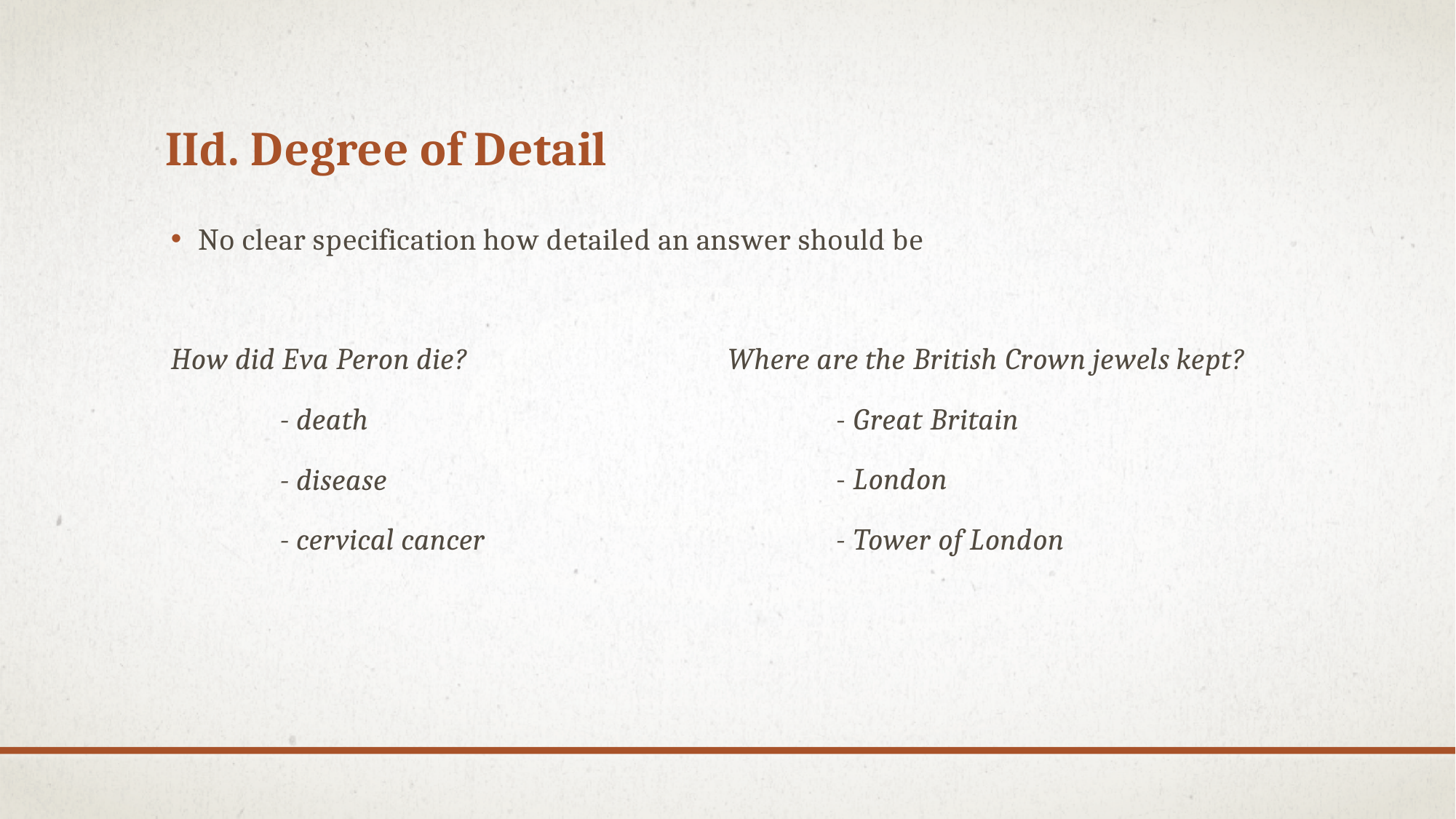

# IId. Degree of Detail
No clear specification how detailed an answer should be

Where are the British Crown jewels kept?
	- Great Britain
	- London
	- Tower of London

How did Eva Peron die?
	- death
	- disease
	- cervical cancer